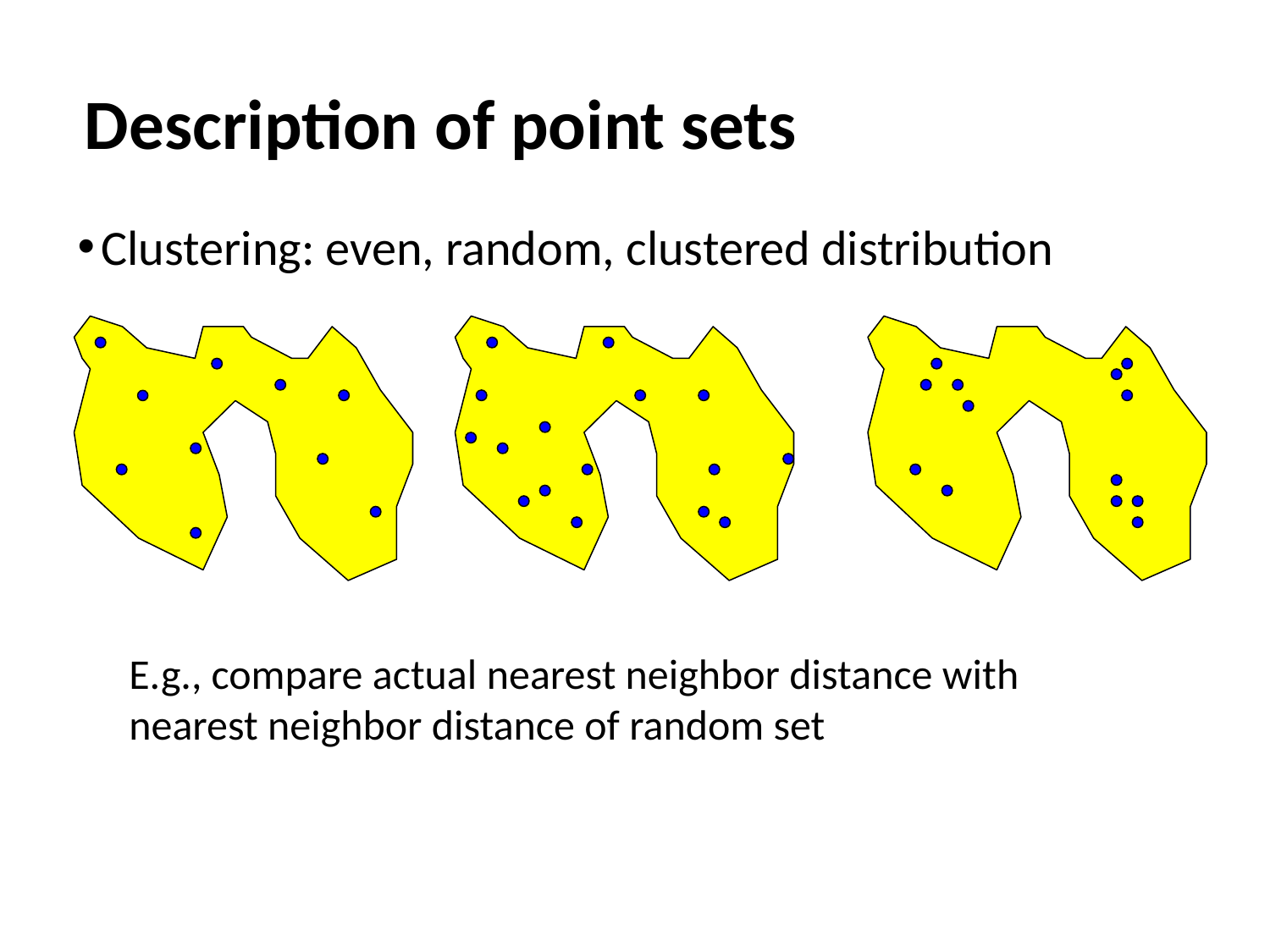

Description of point sets
Clustering: even, random, clustered distribution

E.g., compare actual nearest neighbor distance with nearest neighbor distance of random set